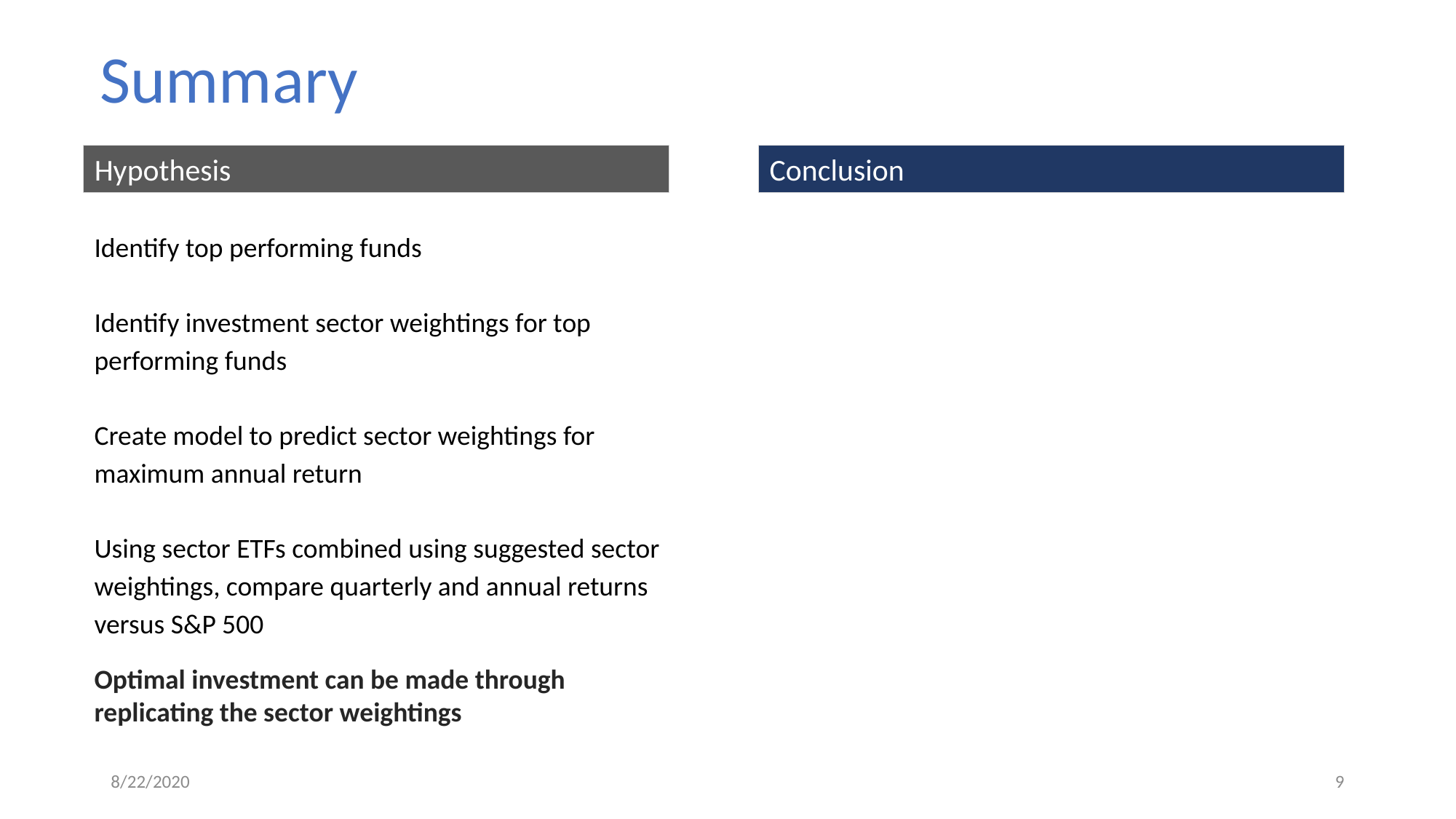

# Summary
Hypothesis
Conclusion
Identify top performing funds

Identify investment sector weightings for top performing funds

Create model to predict sector weightings for maximum annual return

Using sector ETFs combined using suggested sector weightings, compare quarterly and annual returns versus S&P 500
Optimal investment can be made through replicating the sector weightings
8/22/2020
9